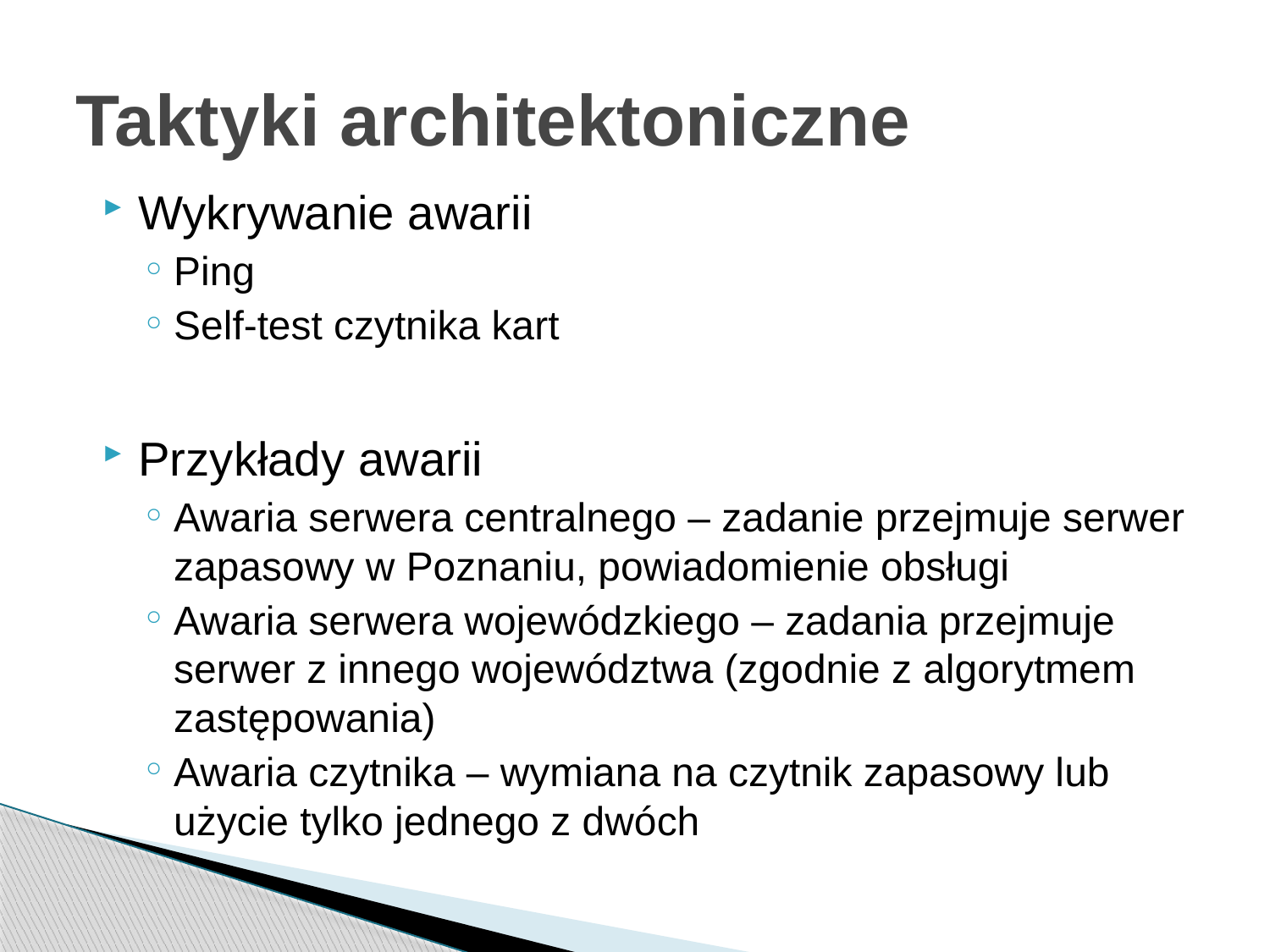

# Taktyki architektoniczne
Wykrywanie awarii
Ping
Self-test czytnika kart

Przykłady awarii
Awaria serwera centralnego – zadanie przejmuje serwer zapasowy w Poznaniu, powiadomienie obsługi
Awaria serwera wojewódzkiego – zadania przejmuje serwer z innego województwa (zgodnie z algorytmem zastępowania)
Awaria czytnika – wymiana na czytnik zapasowy lub użycie tylko jednego z dwóch